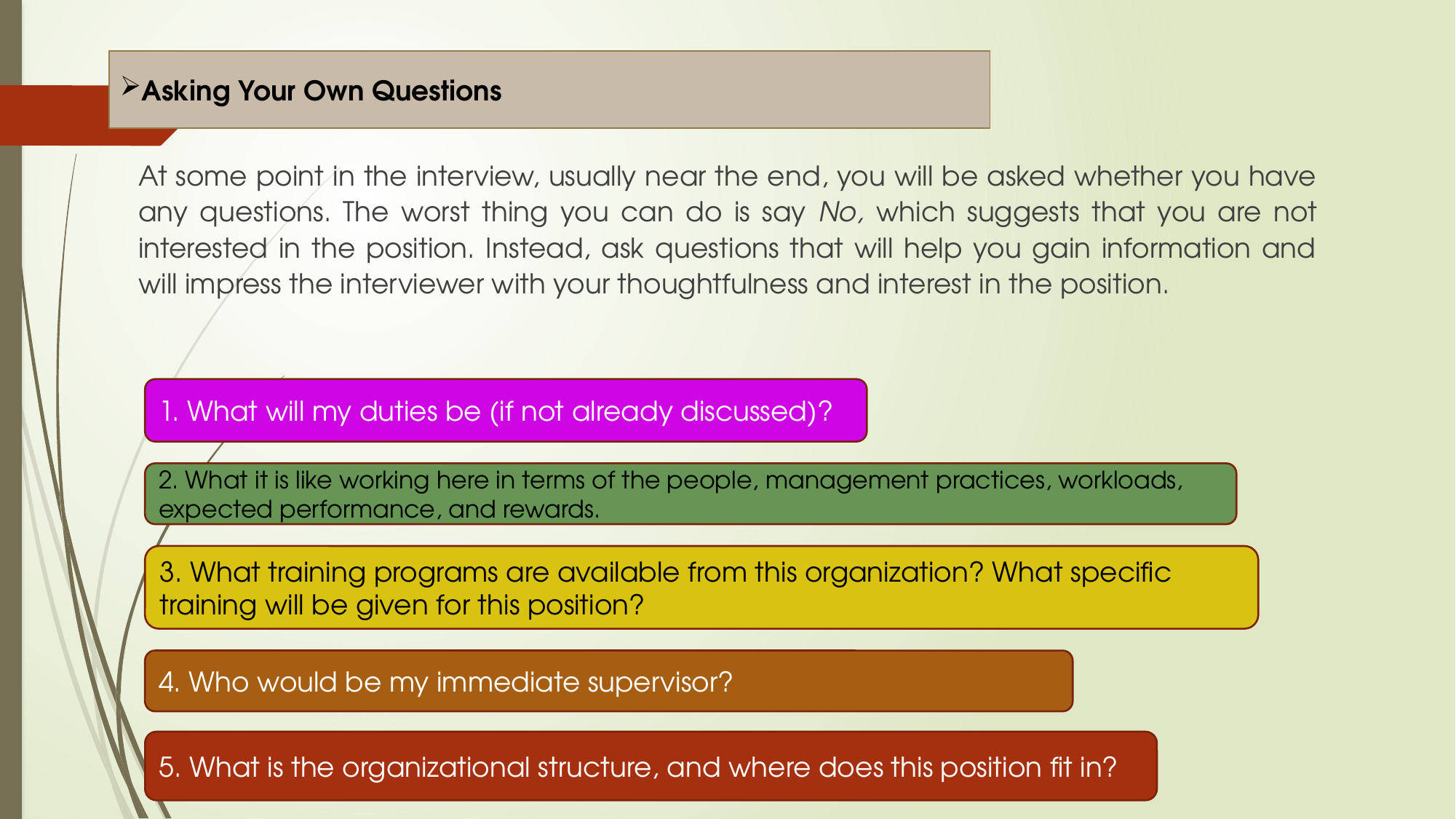

Asking Your Own Questions
At some point in the interview, usually near the end, you will be asked whether you have any questions. The worst thing you can do is say No, which suggests that you are not interested in the position. Instead, ask questions that will help you gain information and will impress the interviewer with your thoughtfulness and interest in the position.

1. What will my duties be (if not already discussed)?
2. What it is like working here in terms of the people, management practices, workloads, expected performance, and rewards.
3. What training programs are available from this organization? What specific training will be given for this position?
4. Who would be my immediate supervisor?
5. What is the organizational structure, and where does this position fit in?